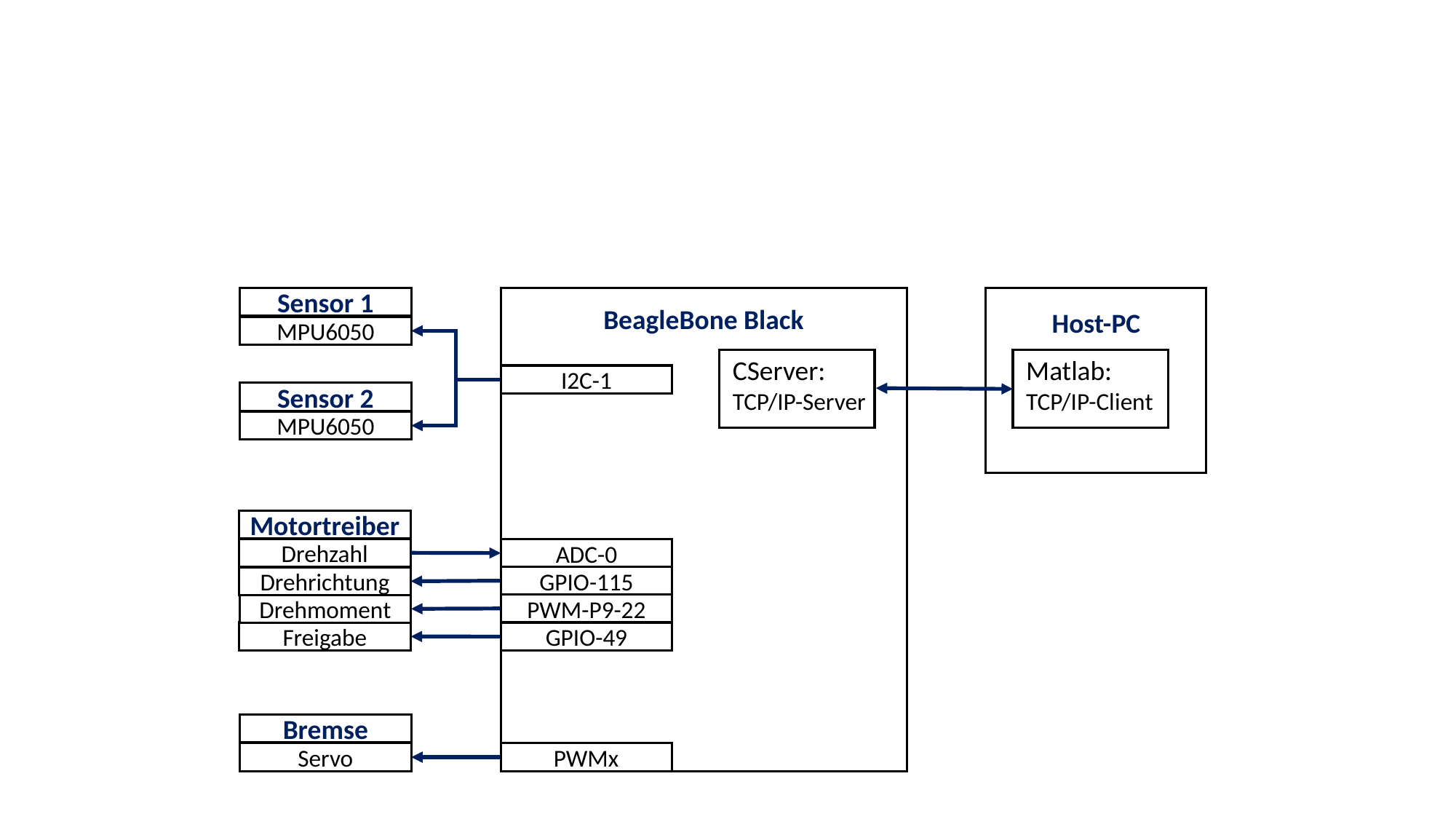

Sensor 1

BeagleBone Black
Host-PC
MPU6050
CServer:
TCP/IP-Server

Matlab:
TCP/IP-Client

I2C-1
Sensor 2
MPU6050
Motortreiber
Drehzahl
ADC-0
GPIO-115
Drehrichtung
PWM-P9-22
Drehmoment
Freigabe
GPIO-49
Bremse
Servo
PWMx